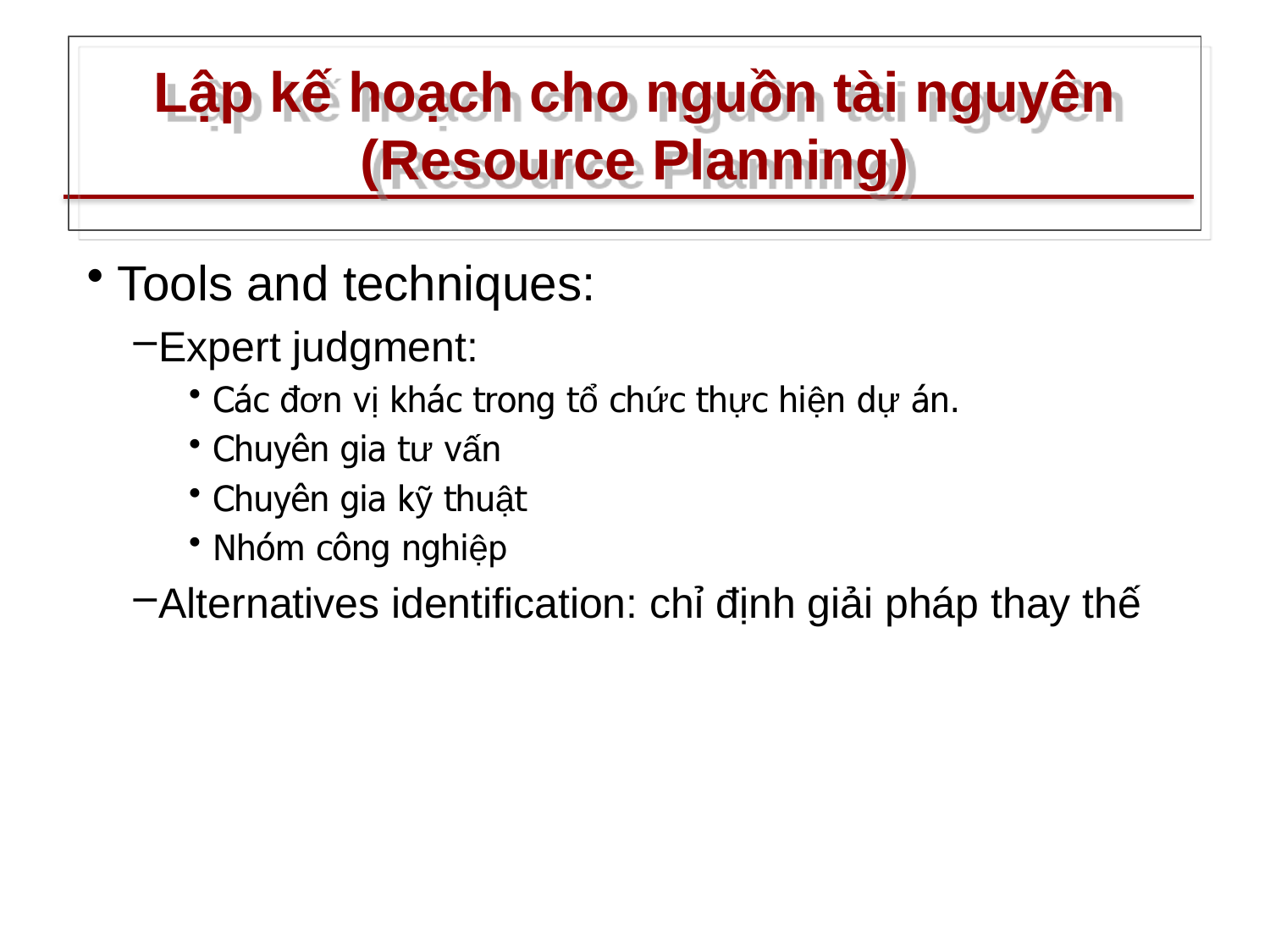

# Lập kế hoạch cho nguồn tài nguyên (Resource Planning)
Tools and techniques:
Expert judgment:
Các đơn vị khác trong tổ chức thực hiện dự án.
Chuyên gia tư vấn
Chuyên gia kỹ thuật
Nhóm công nghiệp
Alternatives identification: chỉ định giải pháp thay thế